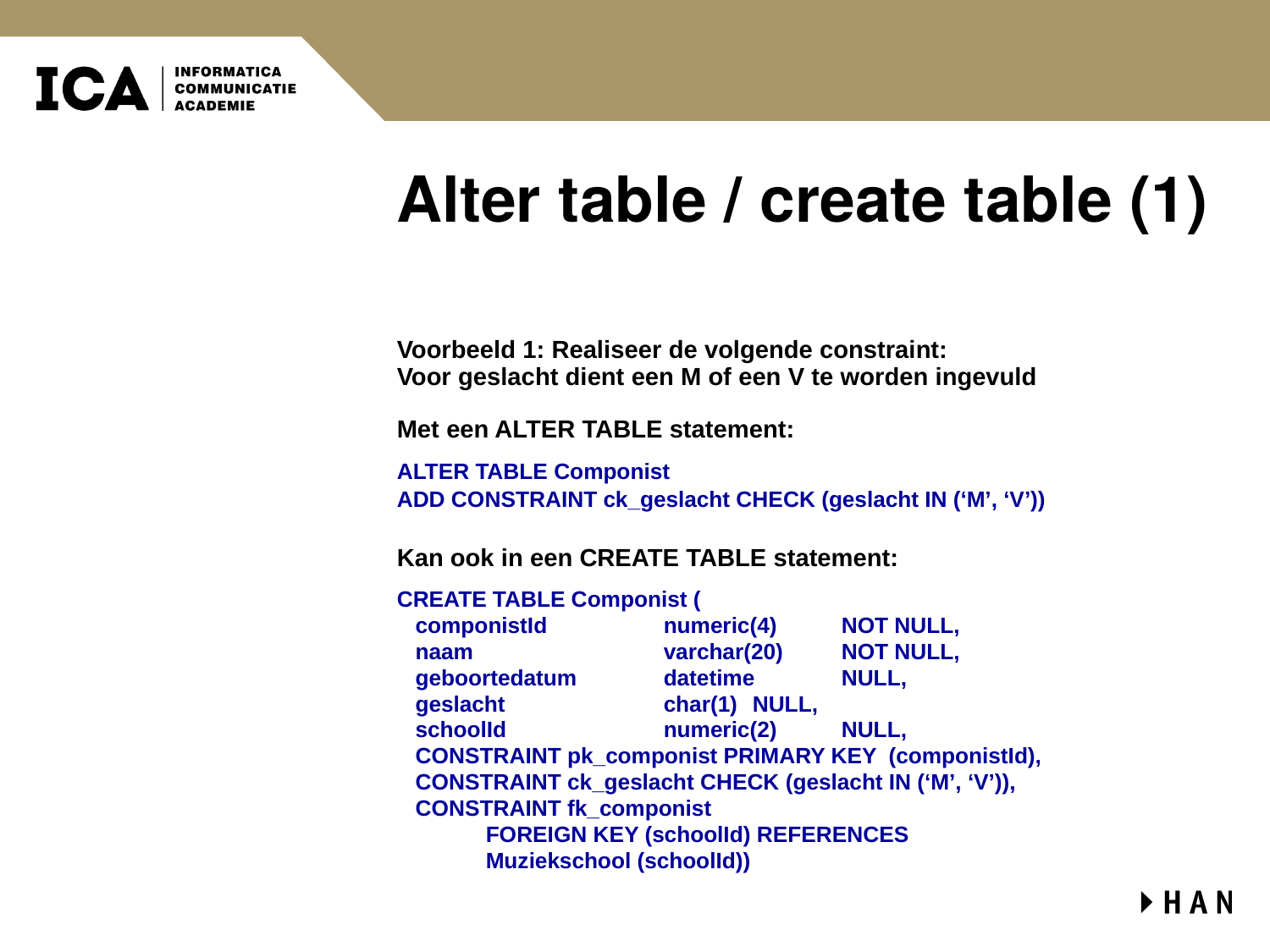

# Alter table / create table (1)

Voorbeeld 1: Realiseer de volgende constraint:
Voor geslacht dient een M of een V te worden ingevuld

Met een ALTER TABLE statement:

ALTER TABLE Componist
ADD CONSTRAINT ck_geslacht CHECK (geslacht IN (‘M’, ‘V’))

Kan ook in een CREATE TABLE statement:

CREATE TABLE Componist (
   componistId		numeric(4)	NOT NULL,
   naam			varchar(20)	NOT NULL,
   geboortedatum	datetime	NULL,
   geslacht		char(1)	NULL,
   schoolId		numeric(2)	NULL,
   CONSTRAINT pk_componist PRIMARY KEY  (componistId),
   CONSTRAINT ck_geslacht CHECK (geslacht IN (‘M’, ‘V’)),
   CONSTRAINT fk_componist
	FOREIGN KEY (schoolId) REFERENCES
	Muziekschool (schoolId))